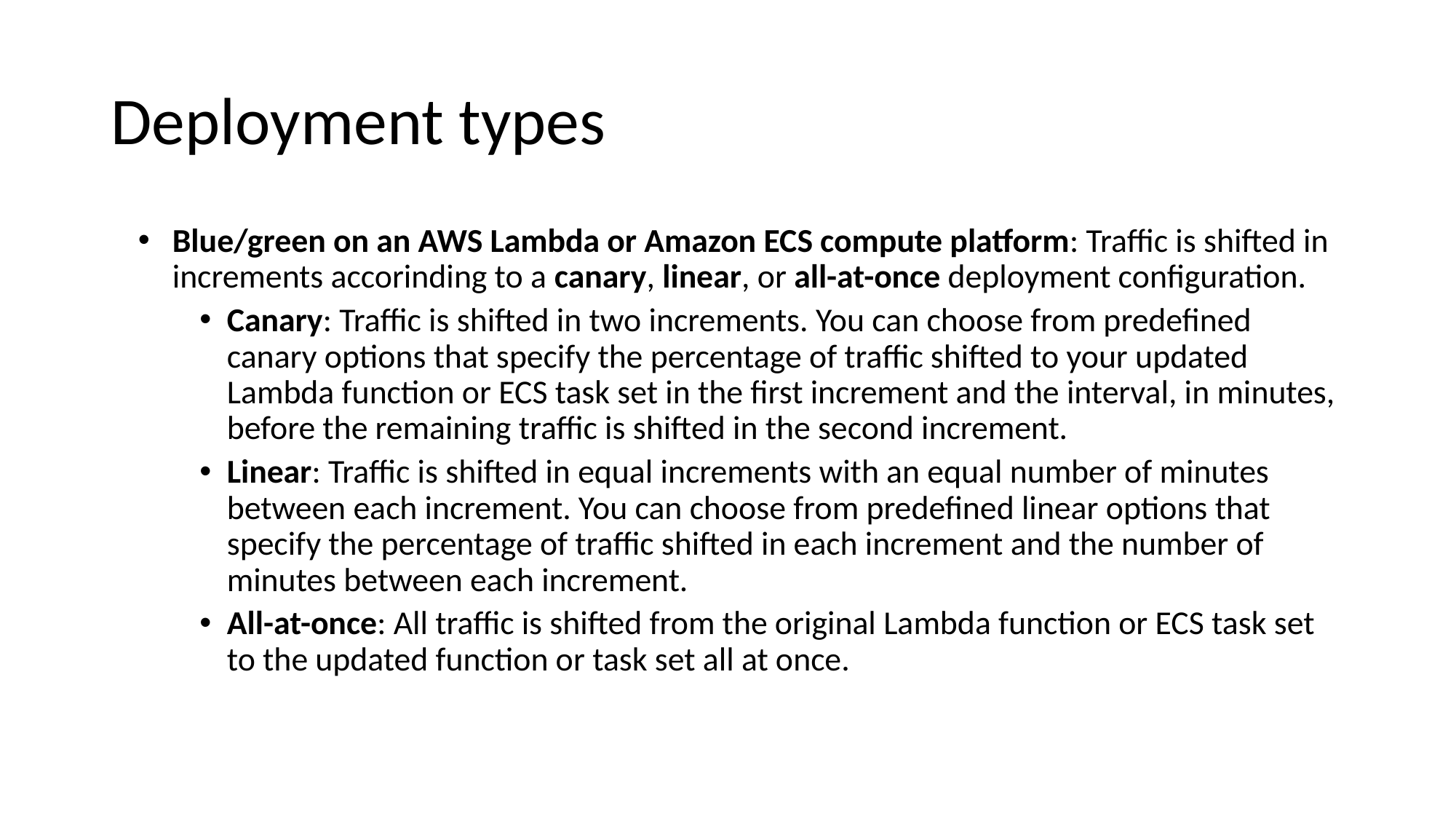

# Deployment types
Blue/green on an AWS Lambda or Amazon ECS compute platform: Traffic is shifted in increments accorinding to a canary, linear, or all-at-once deployment configuration.
Canary: Traffic is shifted in two increments. You can choose from predefined canary options that specify the percentage of traffic shifted to your updated Lambda function or ECS task set in the first increment and the interval, in minutes, before the remaining traffic is shifted in the second increment.
Linear: Traffic is shifted in equal increments with an equal number of minutes between each increment. You can choose from predefined linear options that specify the percentage of traffic shifted in each increment and the number of minutes between each increment.
All-at-once: All traffic is shifted from the original Lambda function or ECS task set to the updated function or task set all at once.